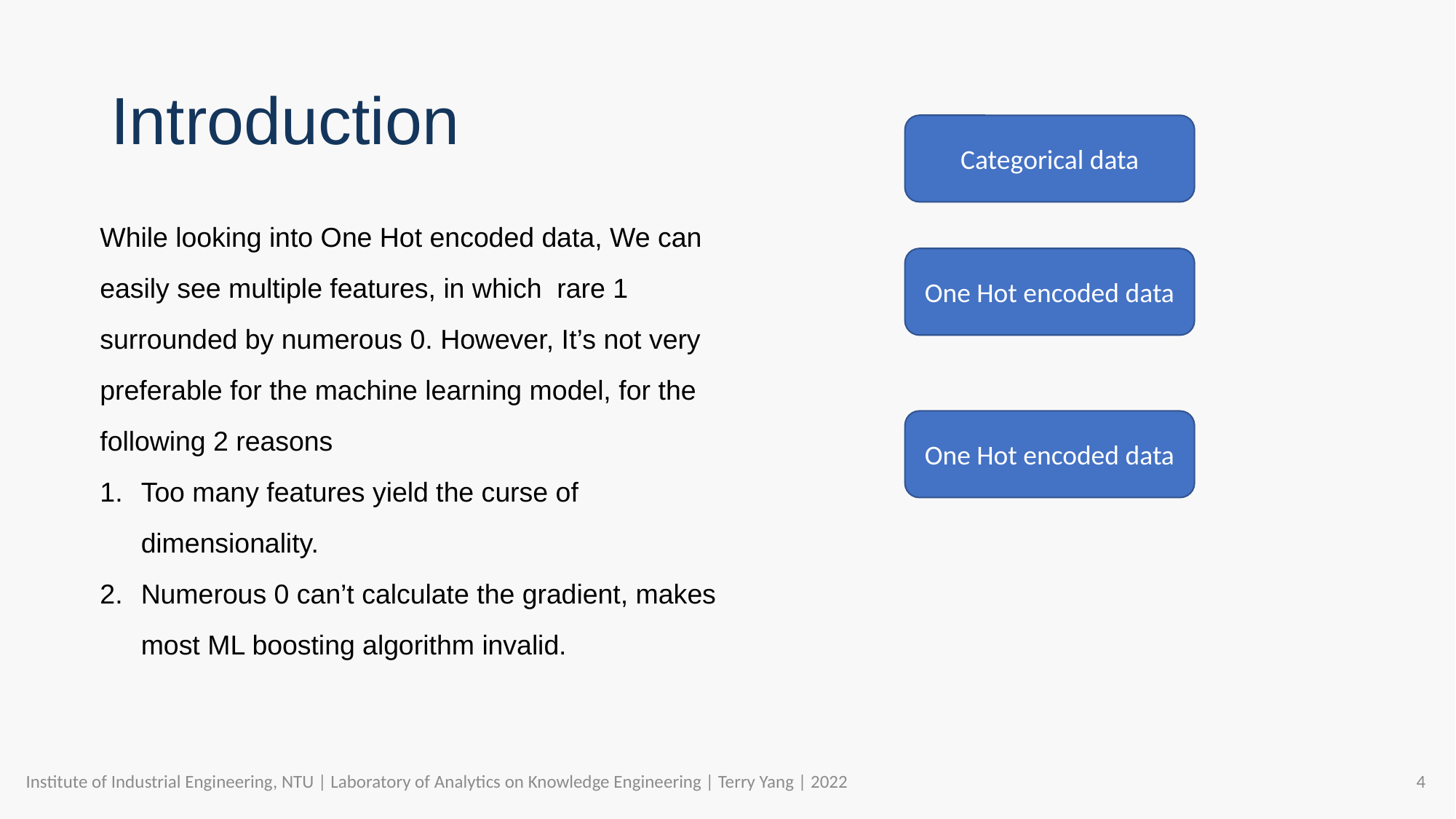

# Introduction
Categorical data
While looking into One Hot encoded data, We can easily see multiple features, in which  rare 1 surrounded by numerous 0. However, It’s not very preferable for the machine learning model, for the following 2 reasons
Too many features yield the curse of dimensionality.
Numerous 0 can’t calculate the gradient, makes most ML boosting algorithm invalid.
One Hot encoded data
One Hot encoded data
Institute of Industrial Engineering, NTU | Laboratory of Analytics on Knowledge Engineering | Terry Yang | 2022